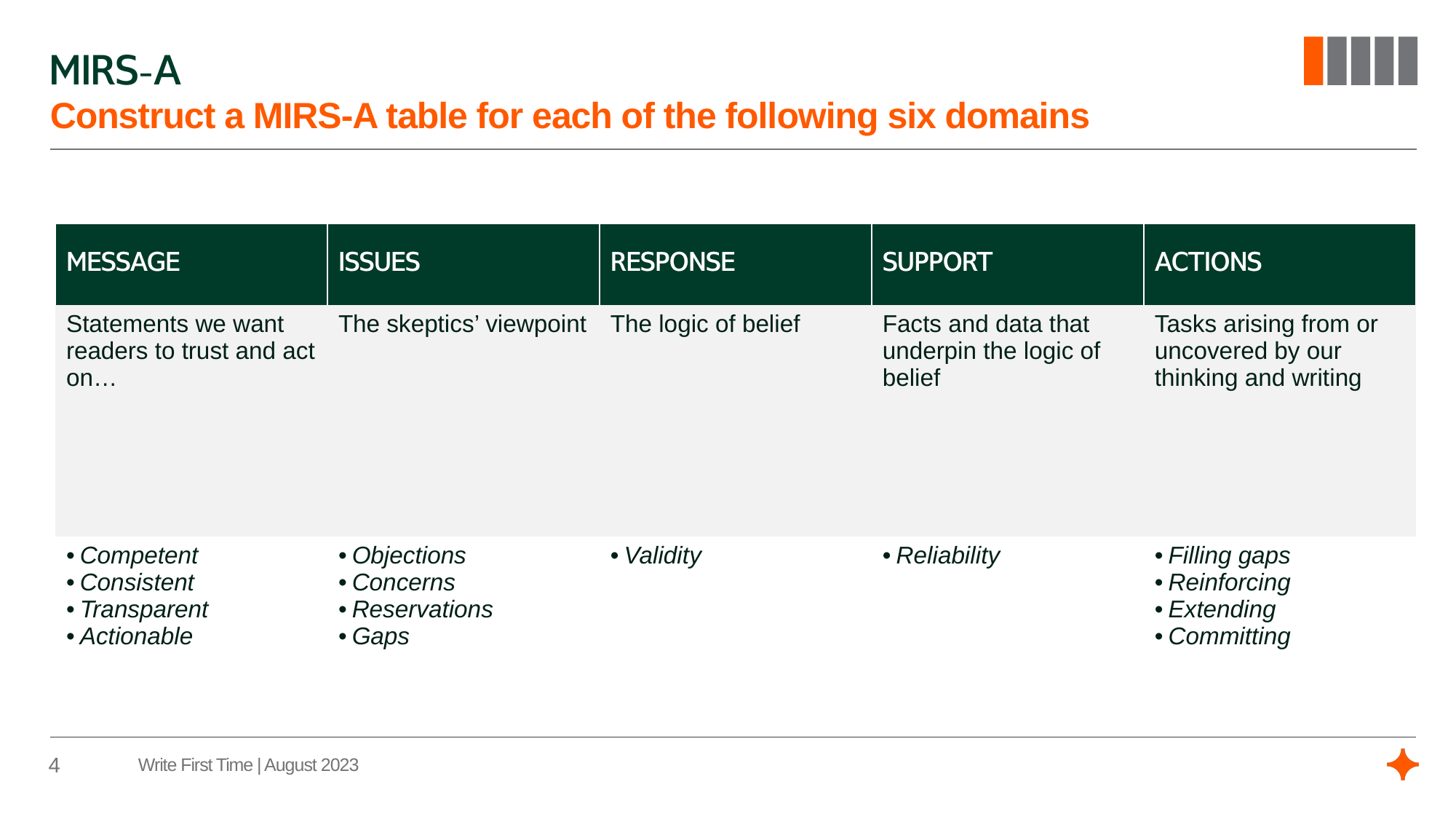

# MIRS-A

Construct a MIRS-A table for each of the following six domains
| Message | Issues | Response | Support | Actions |
| --- | --- | --- | --- | --- |
| Statements we want readers to trust and act on… | The skeptics’ viewpoint | The logic of belief | Facts and data that underpin the logic of belief | Tasks arising from or uncovered by our thinking and writing |
| Competent Consistent Transparent Actionable | Objections Concerns Reservations Gaps | Validity | Reliability | Filling gaps Reinforcing Extending Committing |
4
Write First Time | August 2023